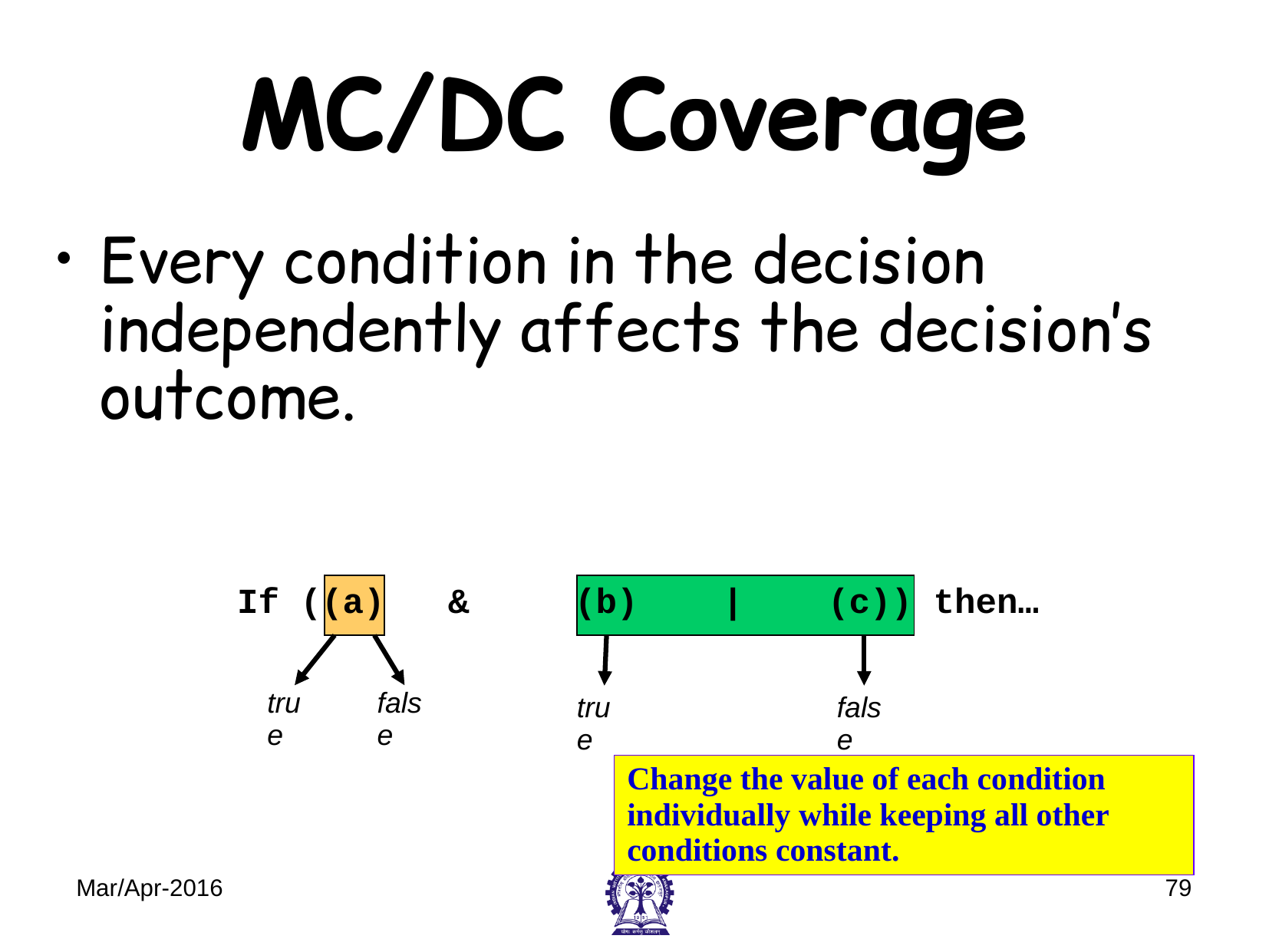

# MC/DC Coverage
Every condition in the decision independently affects the decision’s outcome.

If ((a)   &     (b)    |    (c)) then…

true
false
true
false
Change the value of each condition individually while keeping all other conditions constant.
Mar/Apr-2016
79